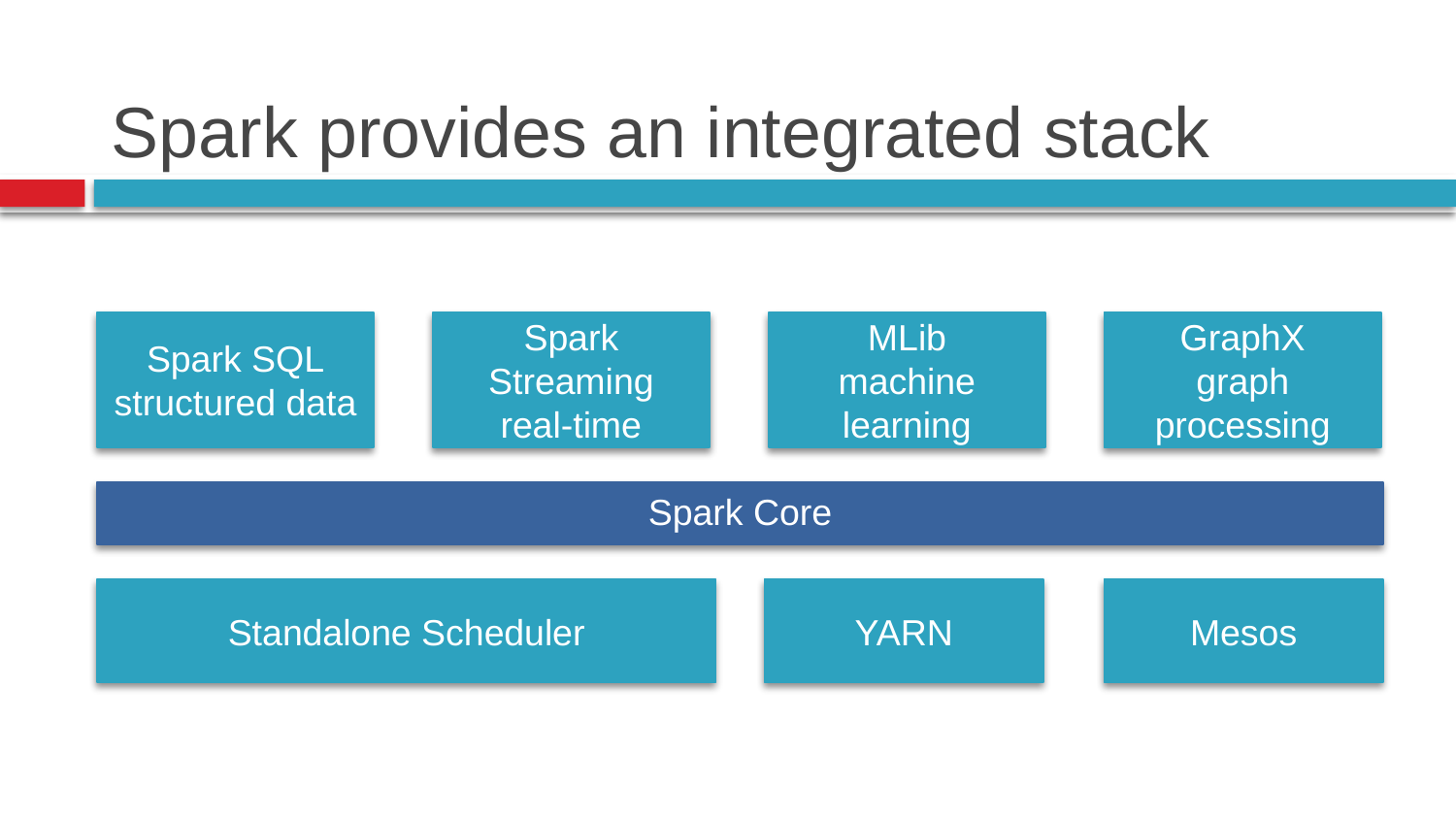

# Spark provides an integrated stack
Spark SQL
structured data
Spark Streaming
real-time
MLib
machine learning
GraphX
graph processing
Spark Core
Standalone Scheduler
YARN
Mesos